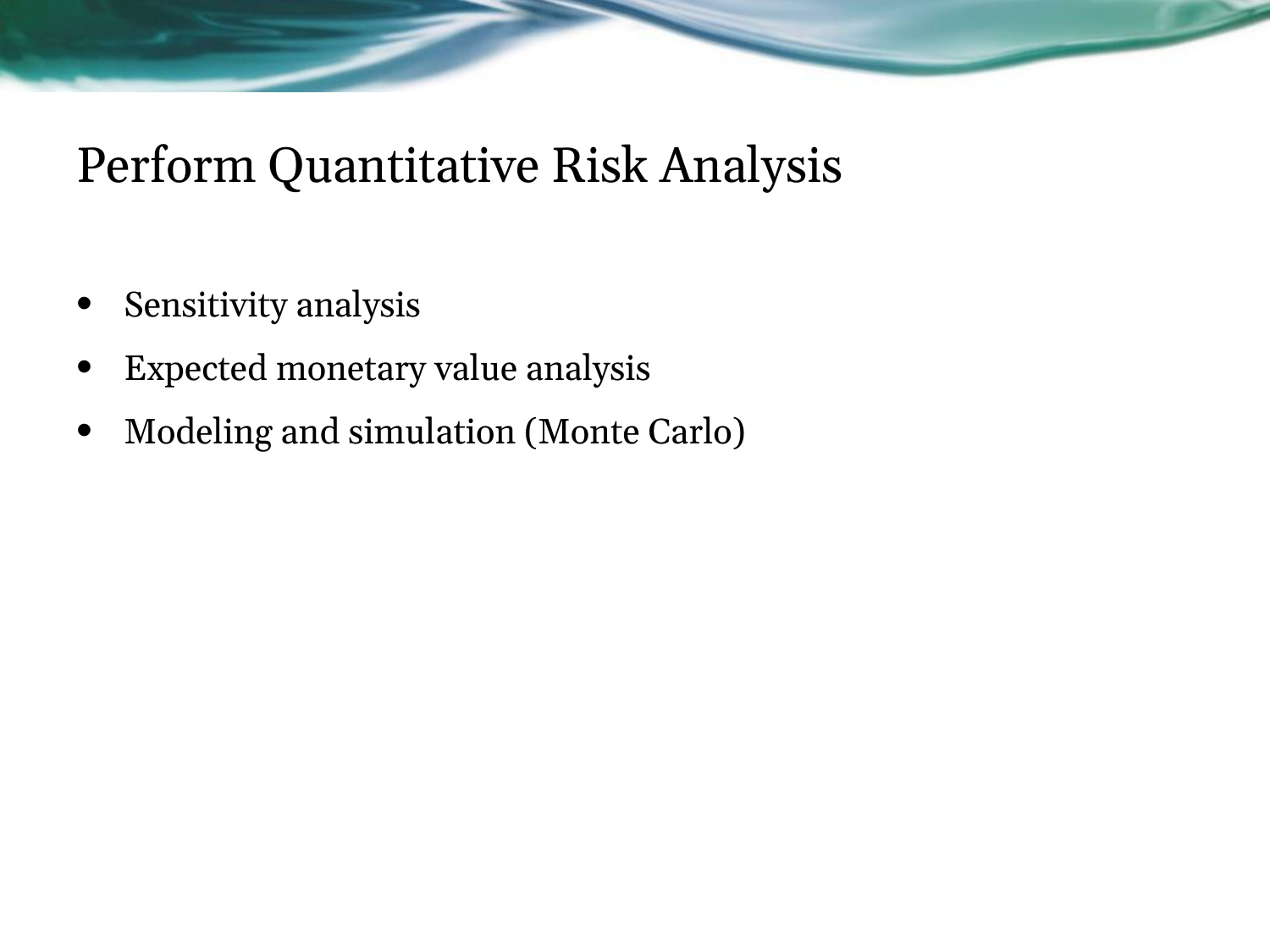

# Perform Quantitative Risk Analysis
Sensitivity analysis
Expected monetary value analysis
Modeling and simulation (Monte Carlo)